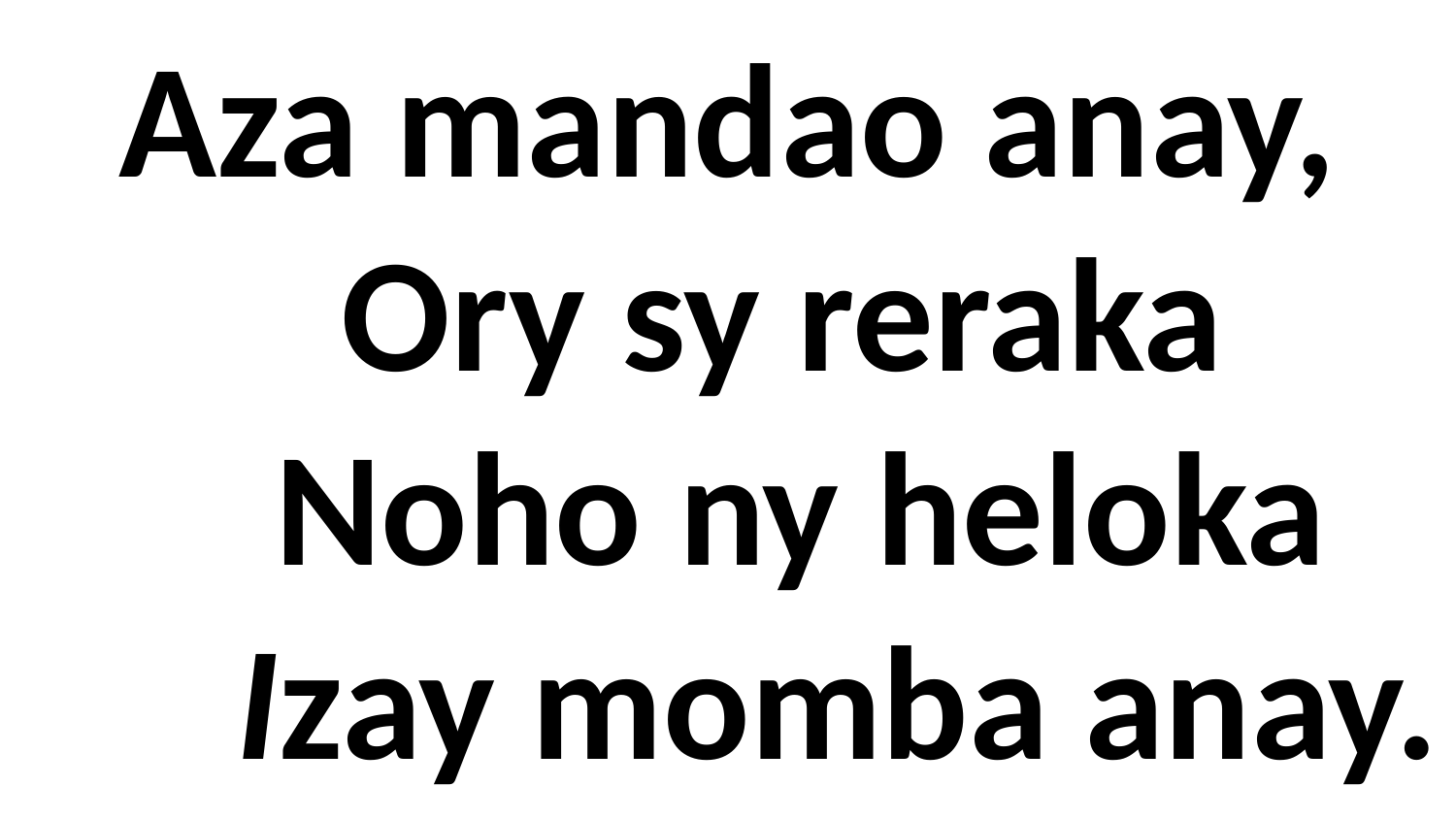

Aza mandao anay,
   Ory sy reraka
    Noho ny heloka
      Izay momba anay.